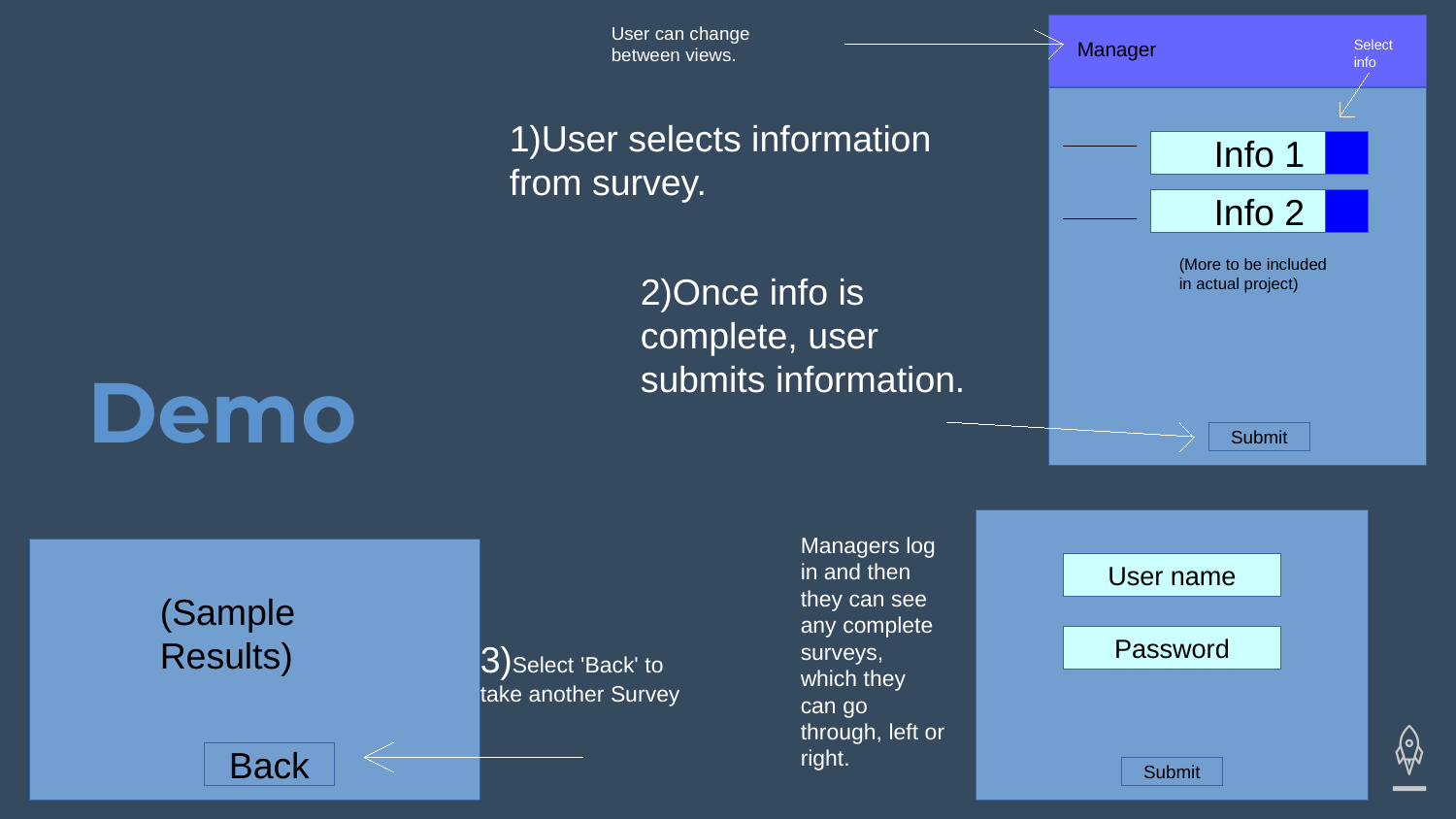

User can change between views.

Manager
Select info

1)User selects information from survey.

Info 1

Info 2

(More to be included in actual project)
2)Once info is complete, user submits information.
Demo

Submit
Submit

Managers log in and then they can see any complete surveys, which they can go through, left or right.

User name
(Sample Results)
Password
3)Select 'Back' to take another Survey
Back

Submit